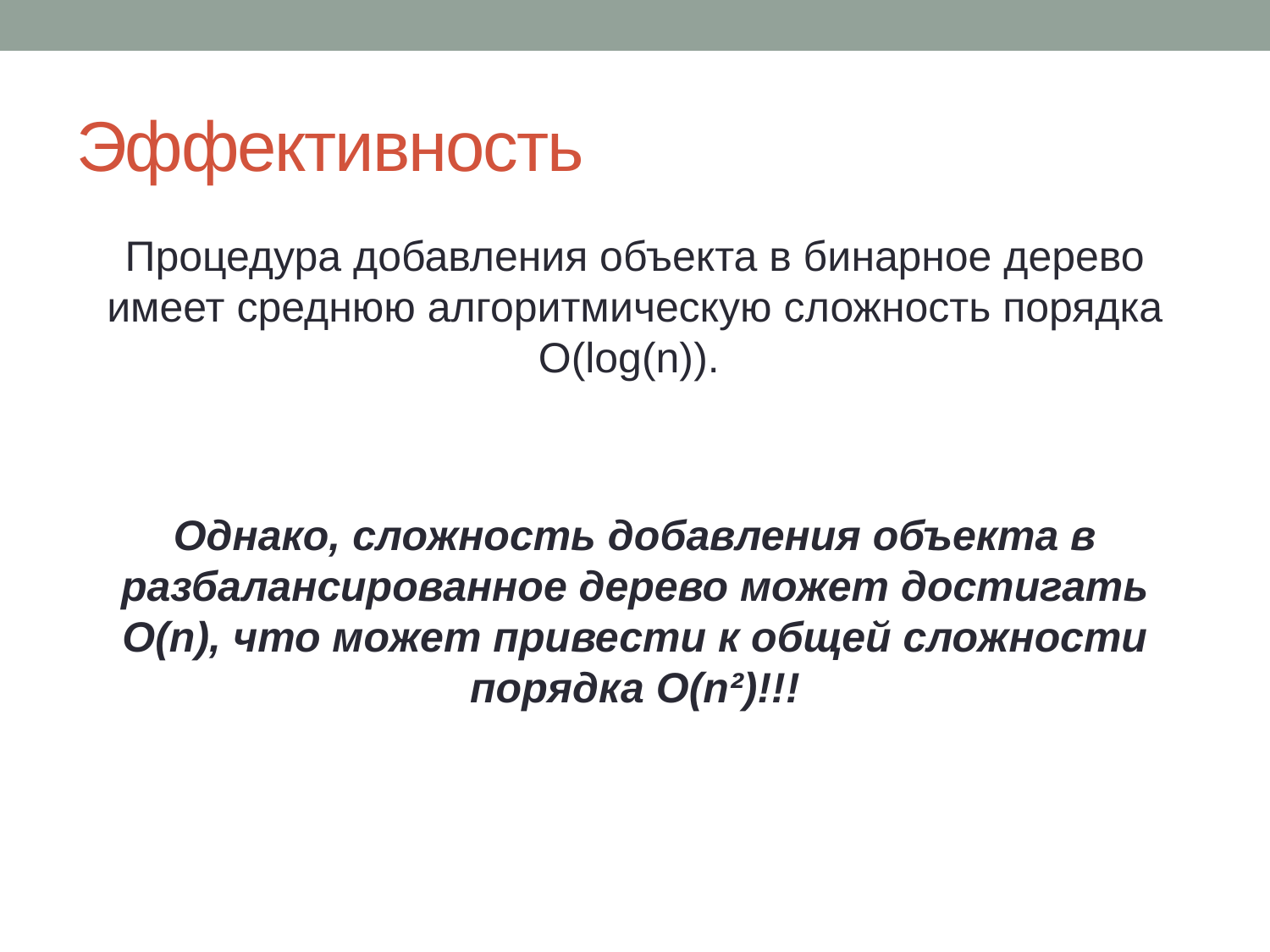

# Эффективность
Процедура добавления объекта в бинарное дерево имеет среднюю алгоритмическую сложность порядка O(log(n)).

Однако, сложность добавления объекта в разбалансированное дерево может достигать O(n), что может привести к общей сложности порядка O(n²)!!!